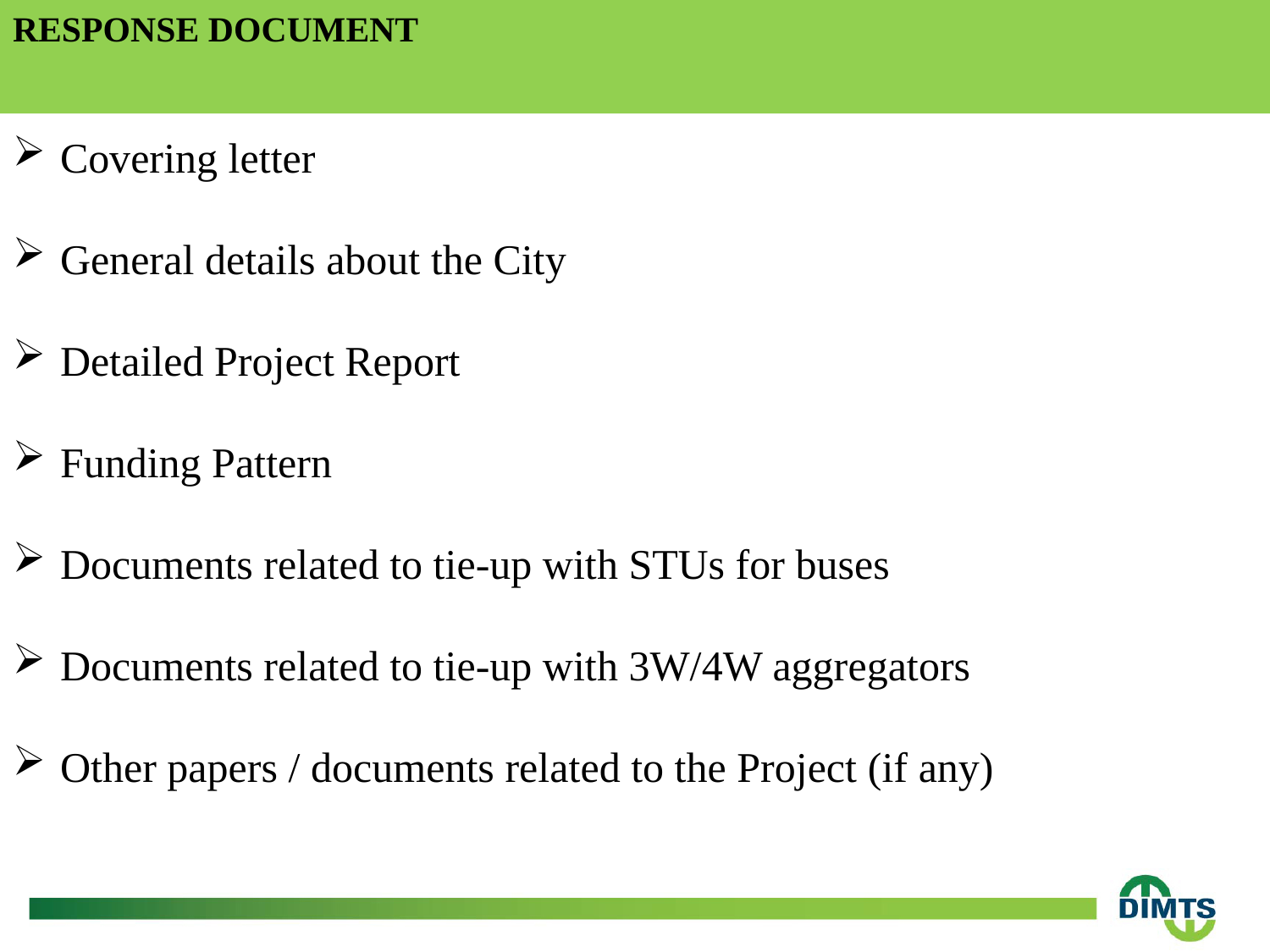

# RESPONSE DOCUMENT

Covering letter

General details about the City

Detailed Project Report

Funding Pattern

Documents related to tie-up with STUs for buses

Documents related to tie-up with 3W/4W aggregators

Other papers / documents related to the Project (if any)